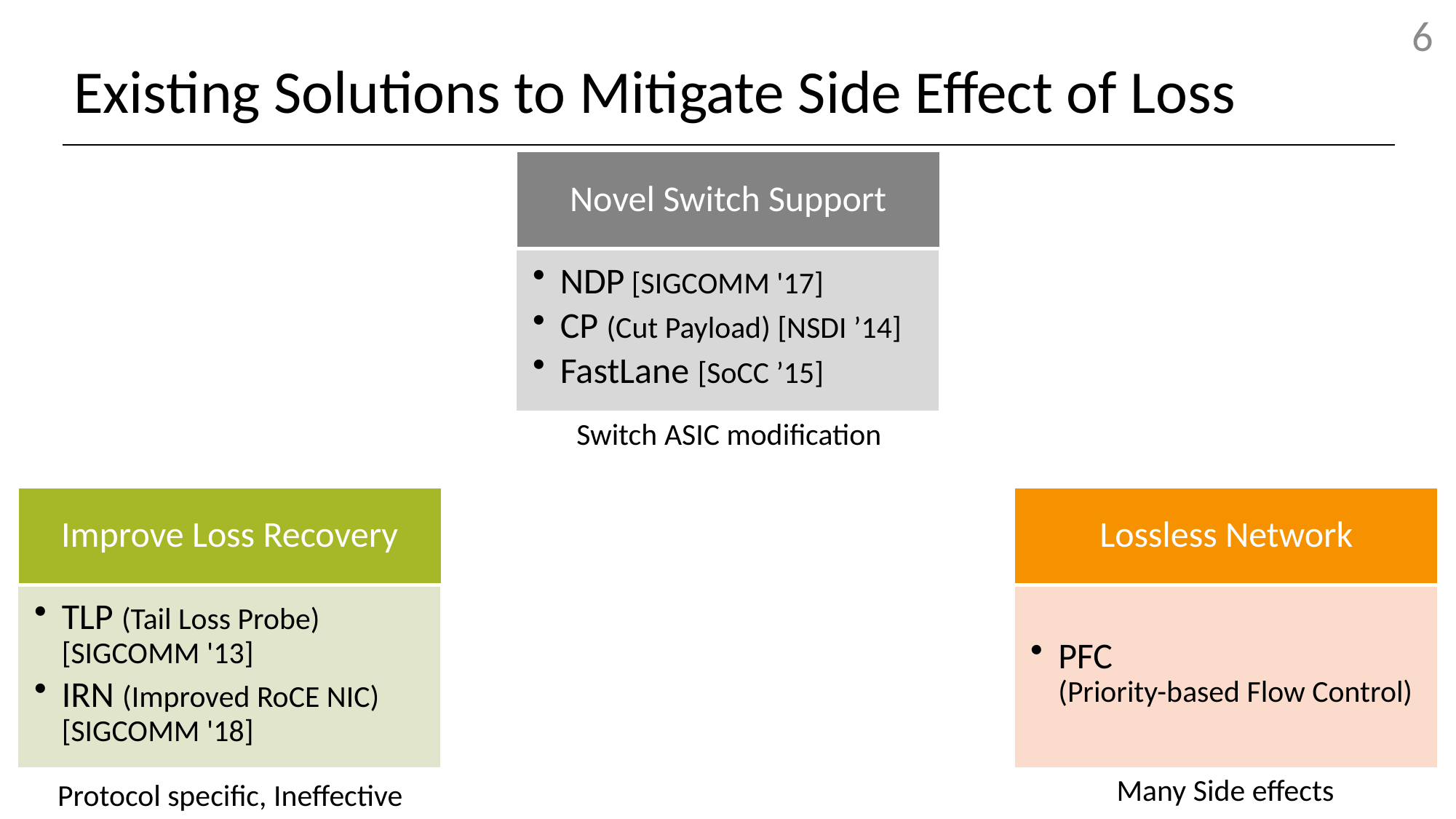

# Existing Solutions to Mitigate Side Effect of Loss
Novel Switch Support
NDP [SIGCOMM '17]
CP (Cut Payload) [NSDI ’14]
FastLane [SoCC ’15]
Switch ASIC modification
Improve Loss Recovery
Lossless Network
TLP (Tail Loss Probe) [SIGCOMM '13]
IRN (Improved RoCE NIC)
[SIGCOMM '18]
PFC
(Priority-based Flow Control)
Many Side effects
Protocol specific, Ineffective